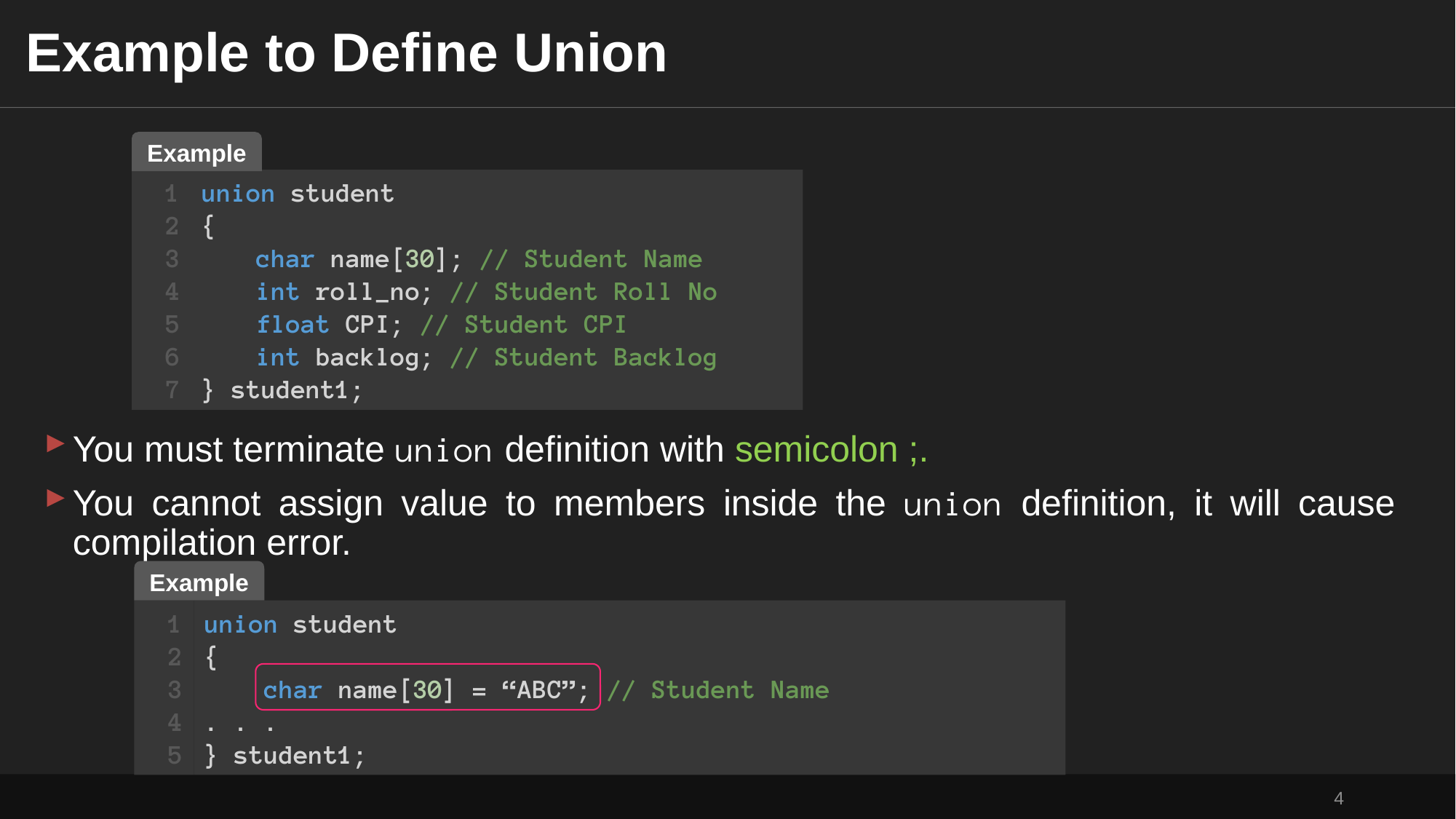

# Example to Define Union

You must terminate union definition with semicolon ;.
You cannot assign value to members inside the union definition, it will cause  compilation error.
Example
1
2
3
4
5
6
7
union student
{
char name[30]; // Student Name
int roll_no; // Student Roll No
float CPI; // Student CPI
int backlog; // Student Backlog
} student1;
Example
1
2
3
4
5
union student
{
    char name[30] = “ABC”; // Student Name
. . .
} student1;